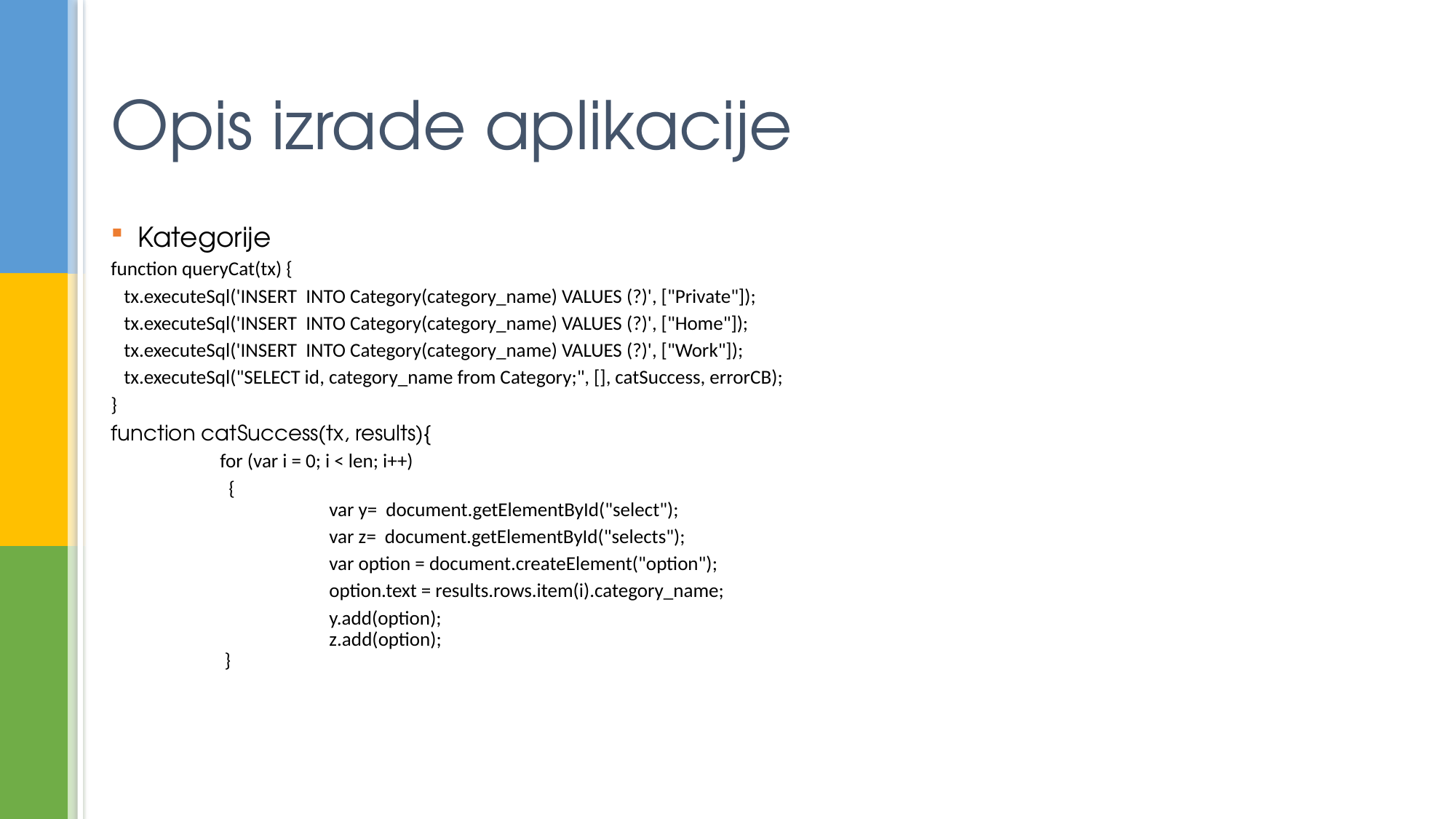

# Opis izrade aplikacije
Kategorije
function queryCat(tx) {
   tx.executeSql('INSERT  INTO Category(category_name) VALUES (?)', ["Private"]);
   tx.executeSql('INSERT  INTO Category(category_name) VALUES (?)', ["Home"]);
   tx.executeSql('INSERT  INTO Category(category_name) VALUES (?)', ["Work"]);
   tx.executeSql("SELECT id, category_name from Category;", [], catSuccess, errorCB);
}
function catSuccess(tx, results){
	for (var i = 0; i < len; i++)
	  {
		var y=  document.getElementById("select");
		var z=  document.getElementById("selects");
		var option = document.createElement("option");
		option.text = results.rows.item(i).category_name;
		y.add(option);
		z.add(option);
	 }